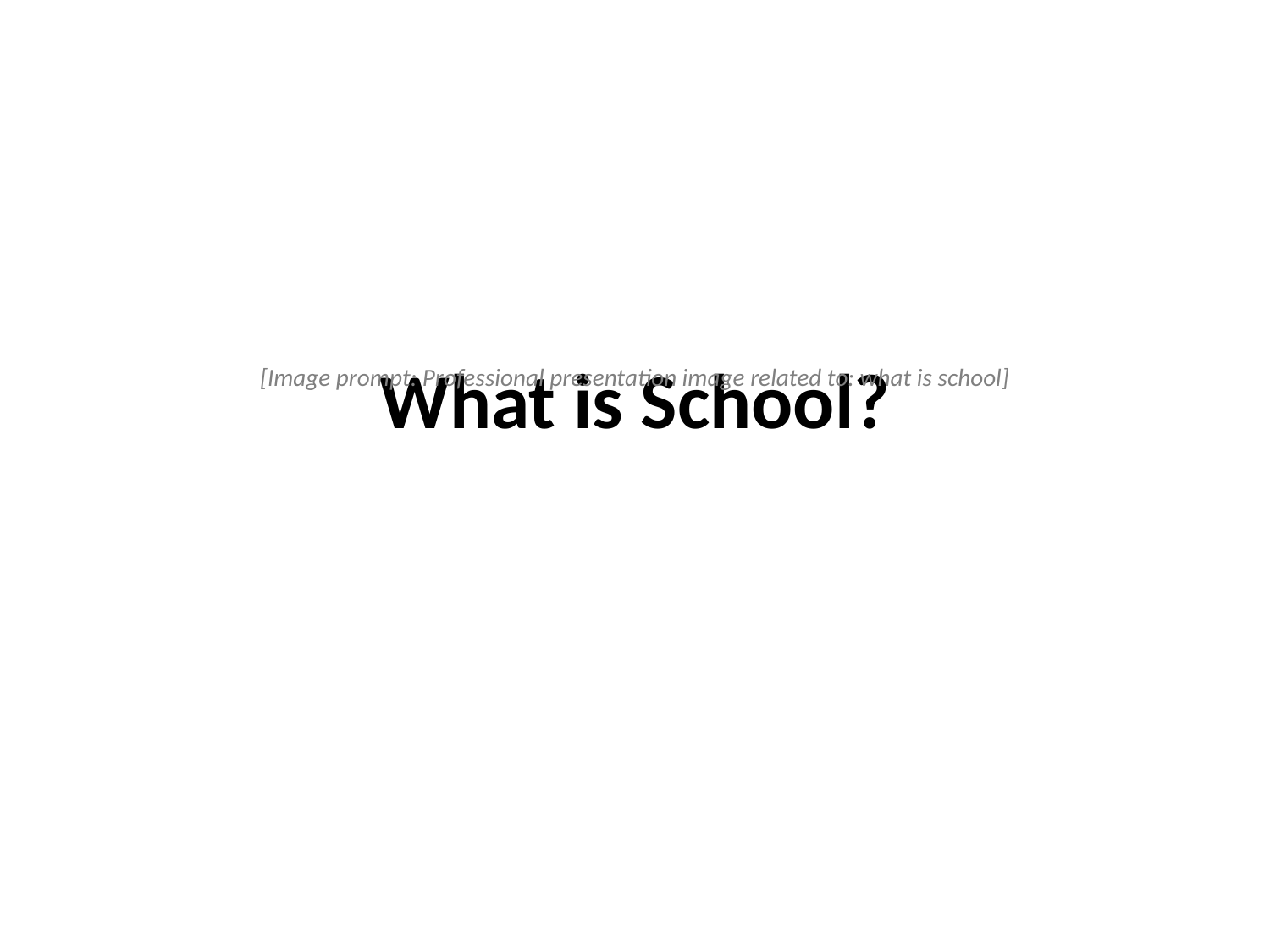

# What is School?

[Image prompt: Professional presentation image related to: what is school]